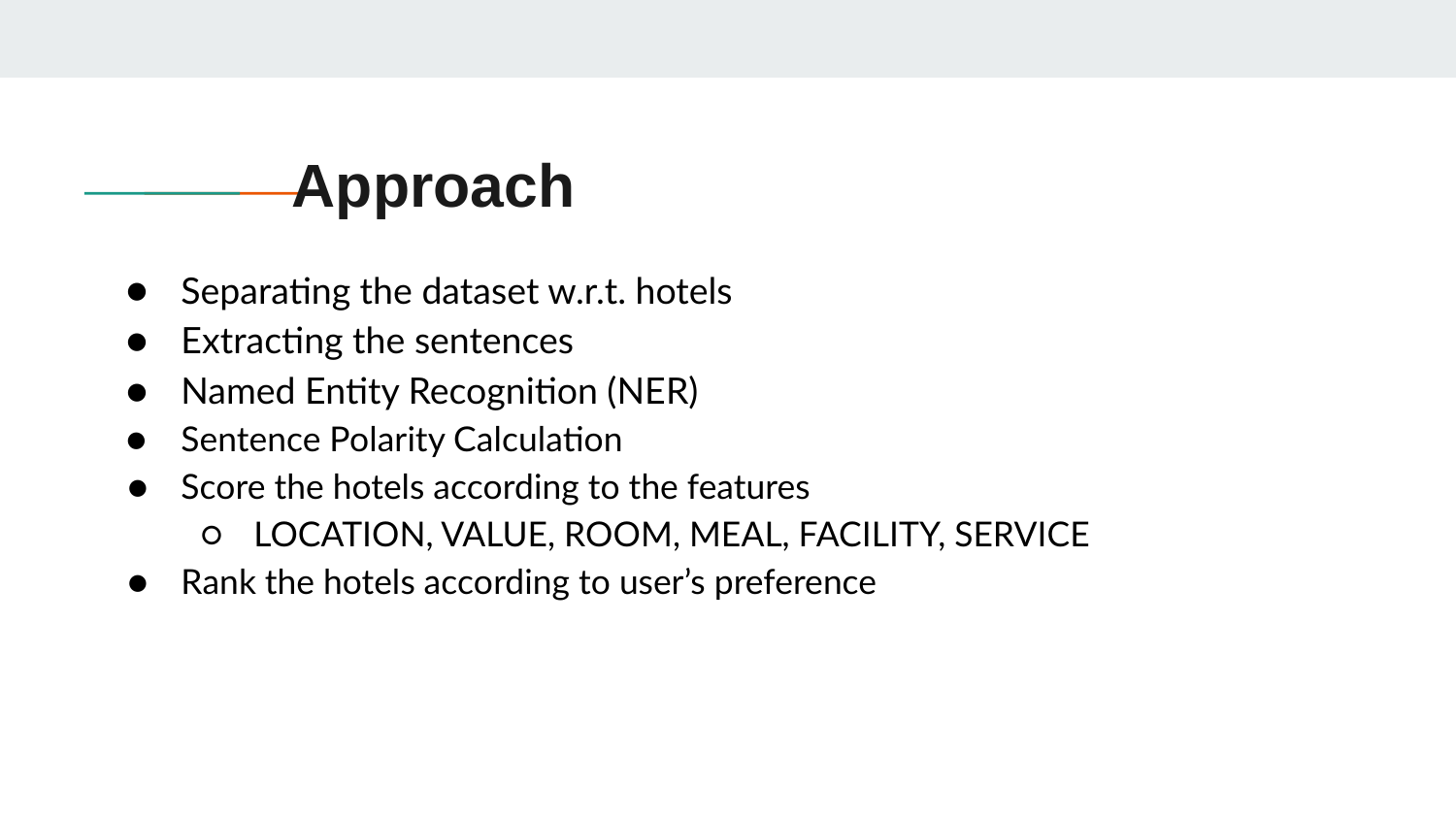

# Approach
Separating the dataset w.r.t. hotels
Extracting the sentences
Named Entity Recognition (NER)
Sentence Polarity Calculation
Score the hotels according to the features
LOCATION, VALUE, ROOM, MEAL, FACILITY, SERVICE
Rank the hotels according to user’s preference